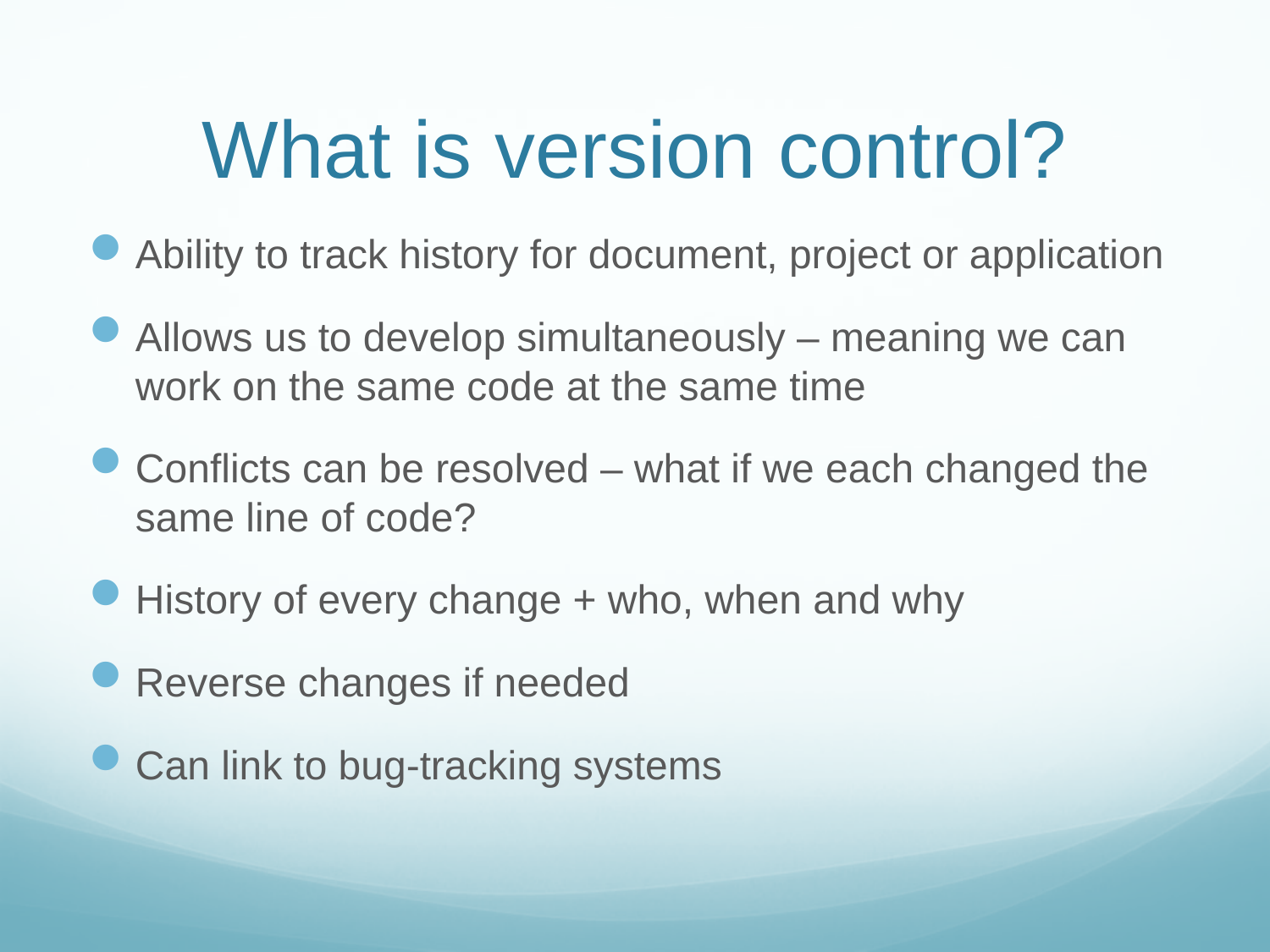

# What is version control?
Ability to track history for document, project or application
Allows us to develop simultaneously – meaning we can work on the same code at the same time
Conflicts can be resolved – what if we each changed the same line of code?
History of every change + who, when and why
Reverse changes if needed
Can link to bug-tracking systems